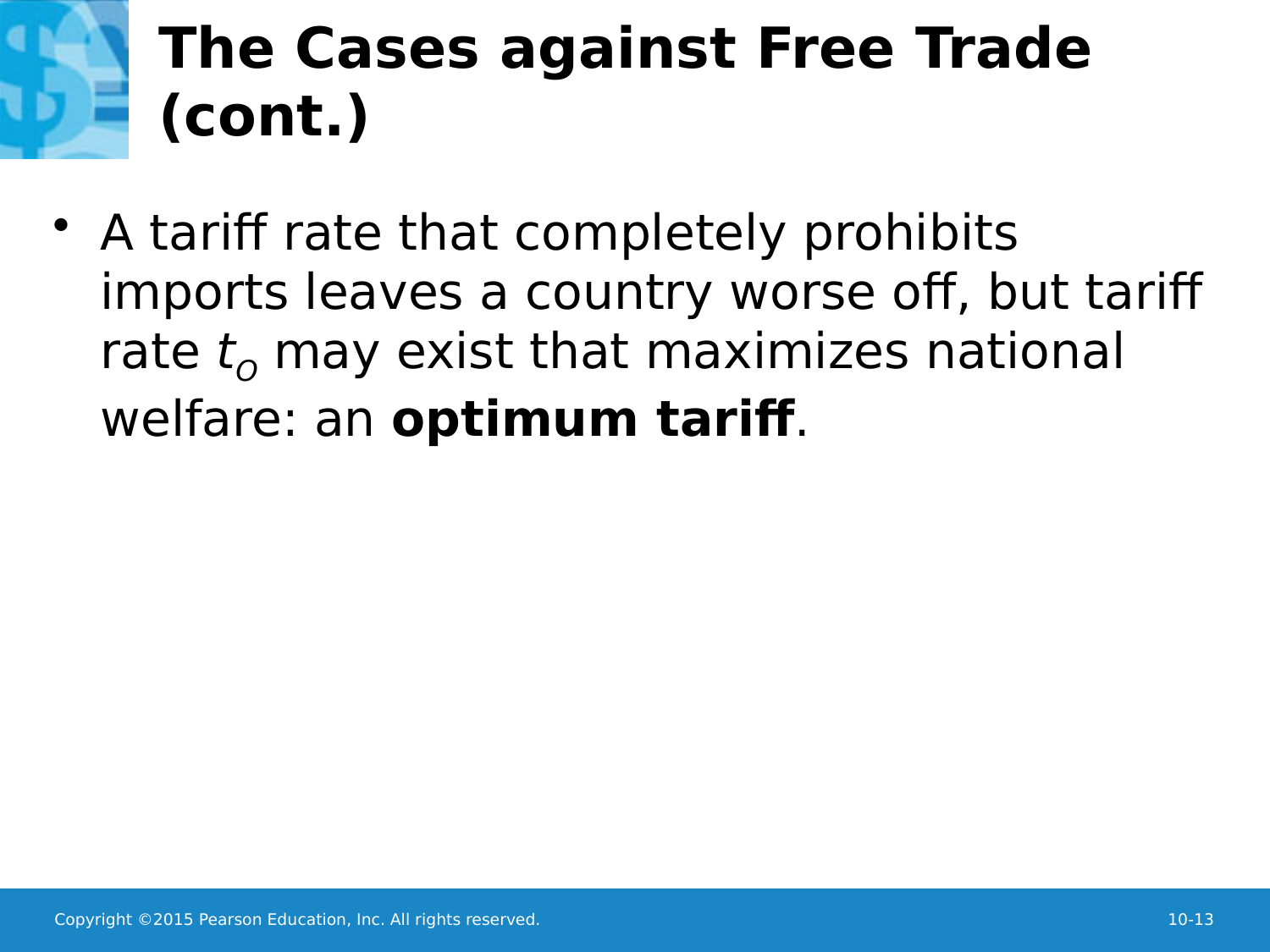

# The Cases against Free Trade (cont.)
A tariff rate that completely prohibits imports leaves a country worse off, but tariff rate tO may exist that maximizes national welfare: an optimum tariff.